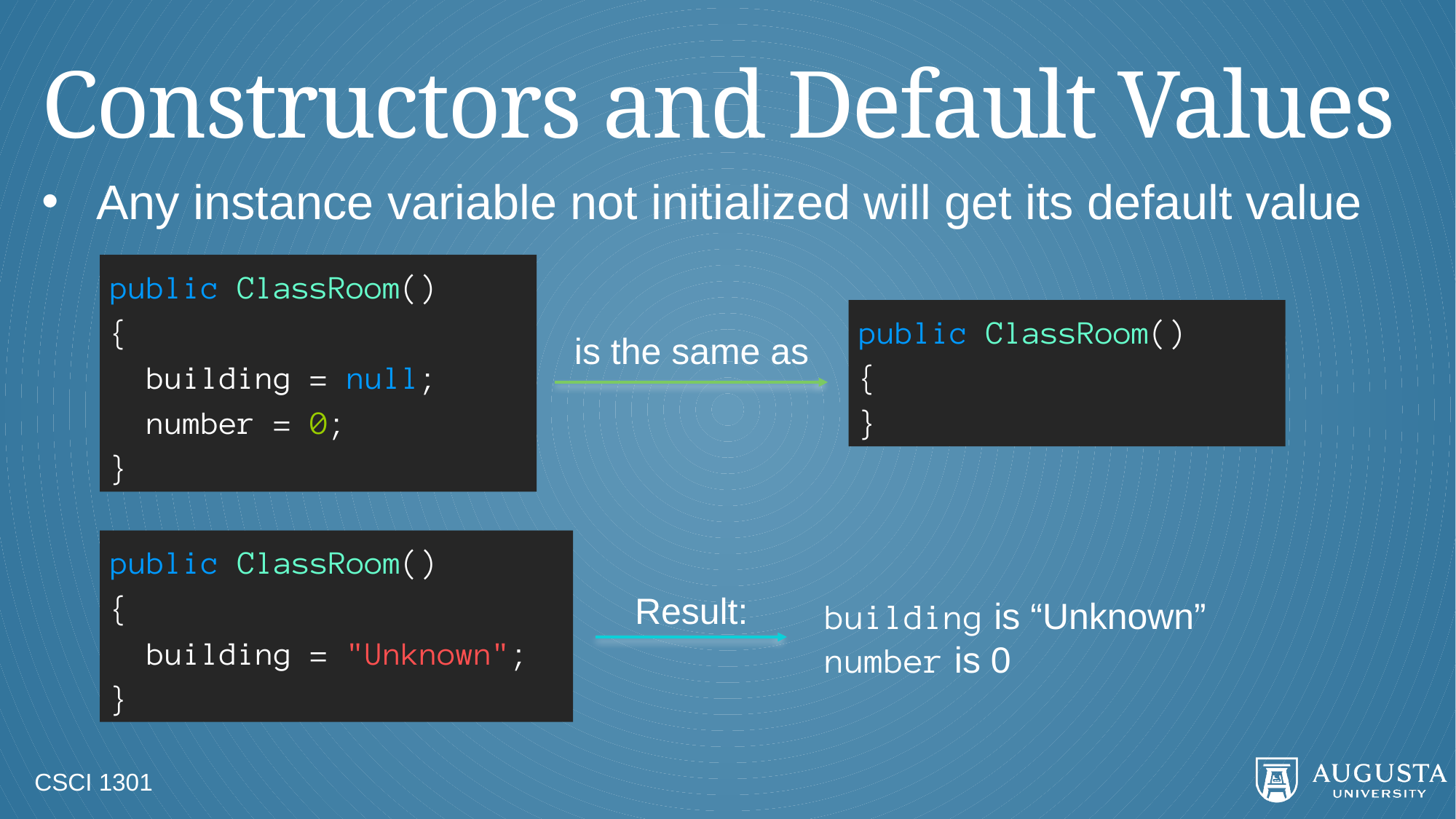

# Constructors and Default Values
Any instance variable not initialized will get its default value
public ClassRoom()
{
  building = null;
  number = 0;
}
public ClassRoom()
{
}
is the same as
public ClassRoom()
{
  building = "Unknown";
}
Result:
building is “Unknown”
number is 0
CSCI 1301